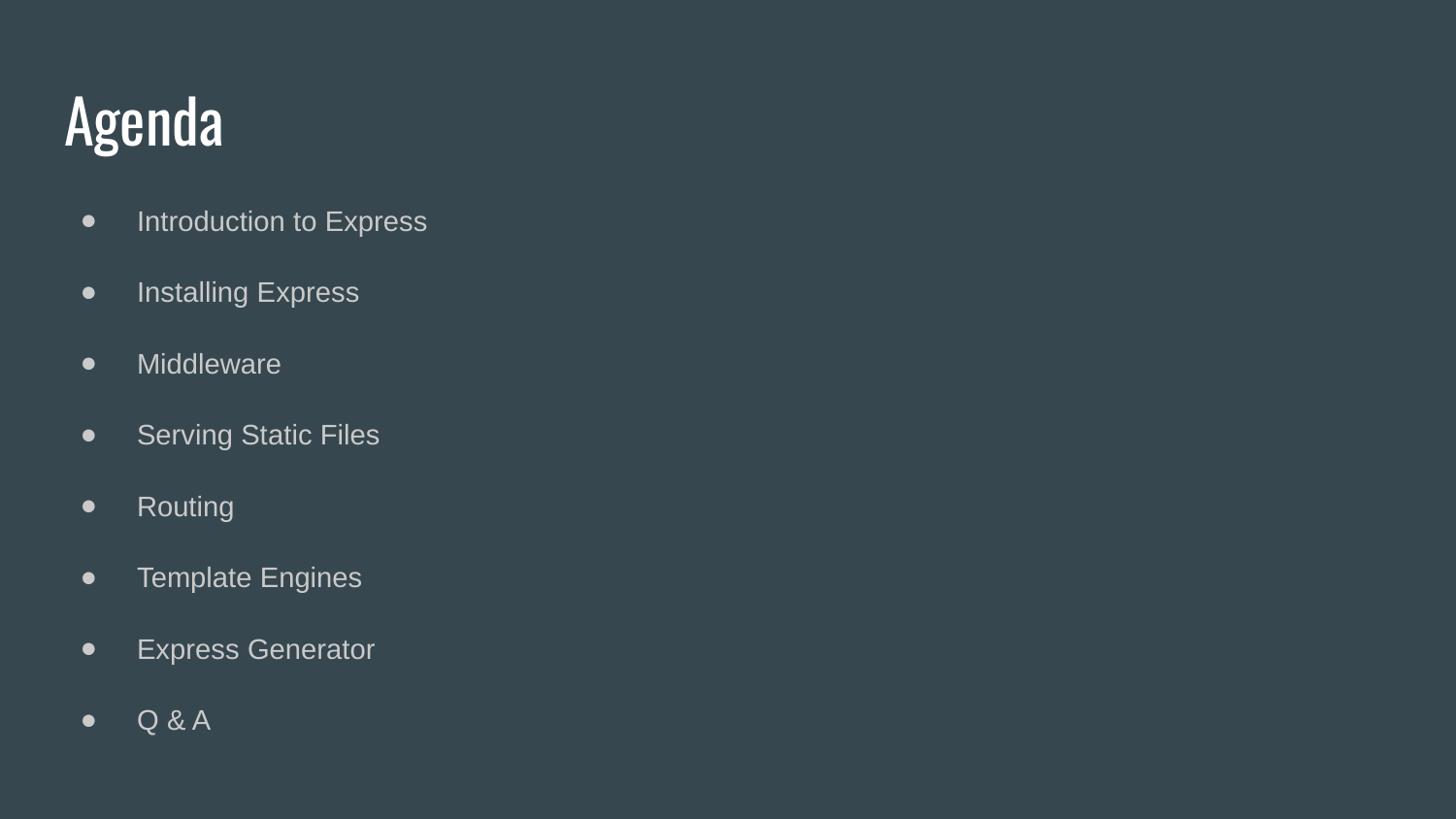

# Agenda
Introduction to Express
Installing Express
Middleware
Serving Static Files
Routing
Template Engines
Express Generator
Q & A